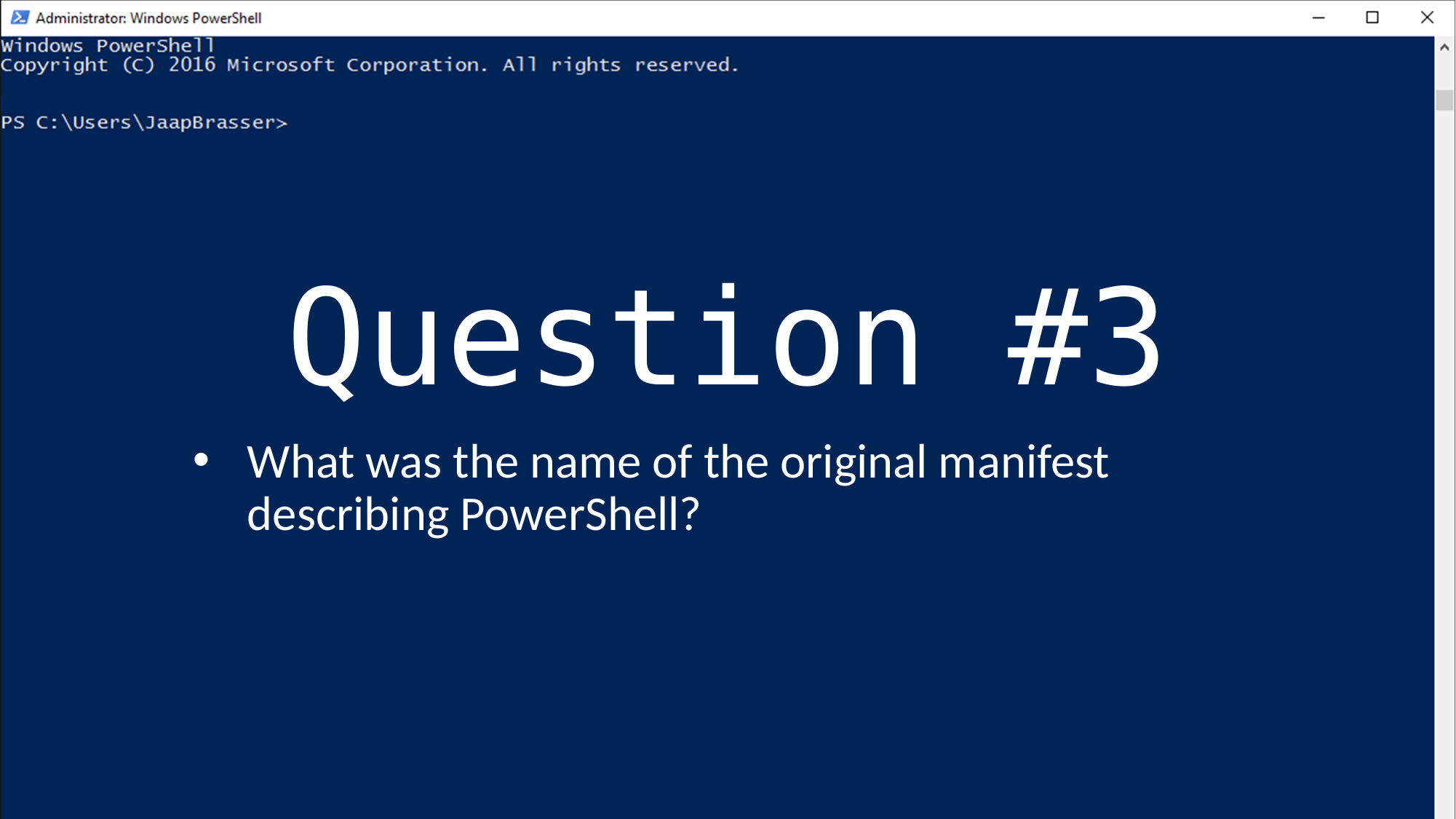

# Question #3
What was the name of the original manifest describing PowerShell?